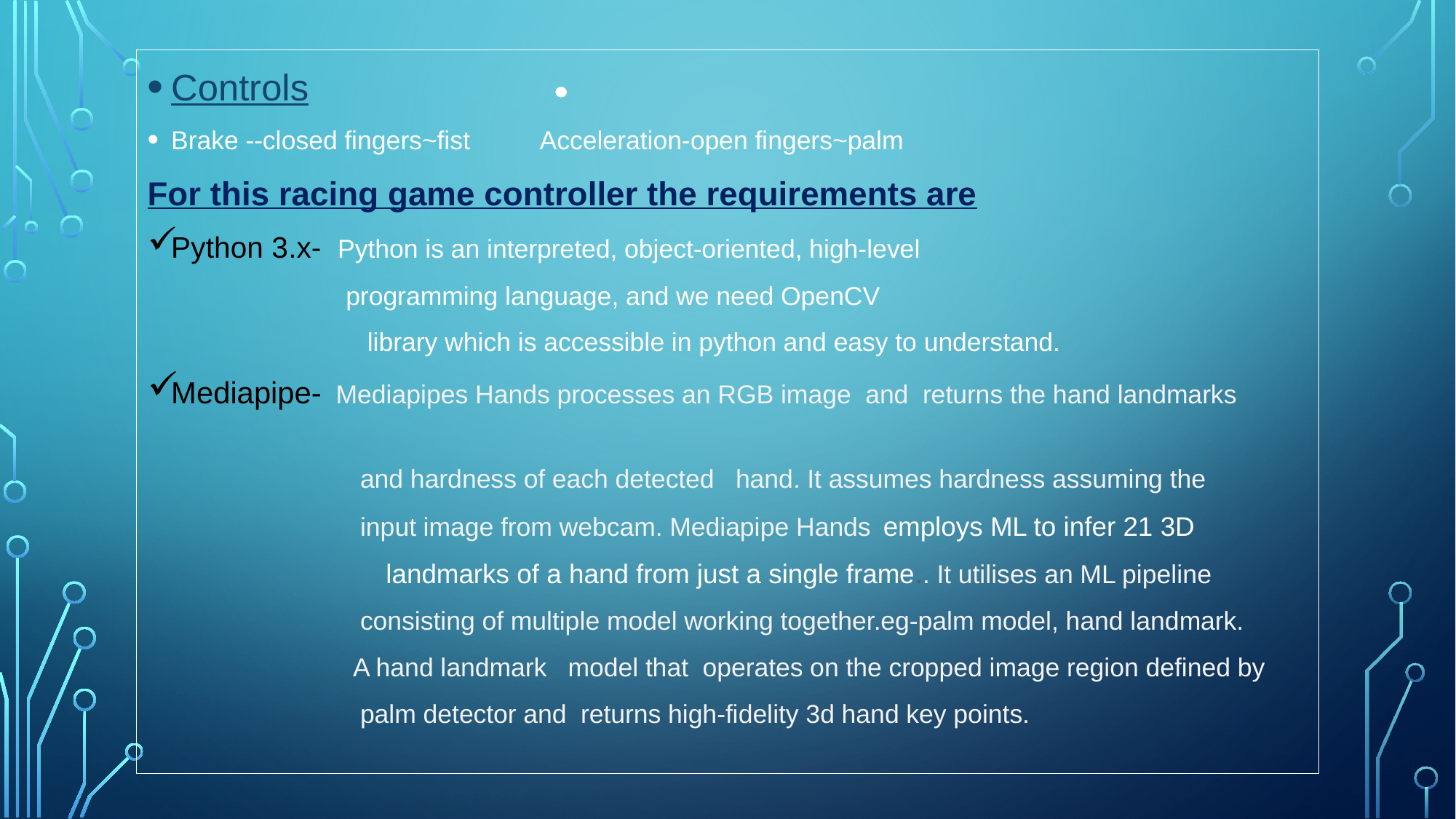

Controls
Brake --closed fingers~fist          Acceleration-open fingers~palm
For this racing game controller the requirements are
Python 3.x-  Python is an interpreted, object-oriented, high-level
                            programming language, and we need OpenCV
                               library which is accessible in python and easy to understand.
Mediapipe-  Mediapipes Hands processes an RGB image  and  returns the hand landmarks
                              and hardness of each detected   hand. It assumes hardness assuming the
                              input image from webcam. Mediapipe Hands  employs ML to infer 21 3D
                                landmarks of a hand from just a single frame.. It utilises an ML pipeline
                              consisting of multiple model working together.eg-palm model, hand landmark.
                             A hand landmark   model that  operates on the cropped image region defined by
                              palm detector and  returns high-fidelity 3d hand key points.